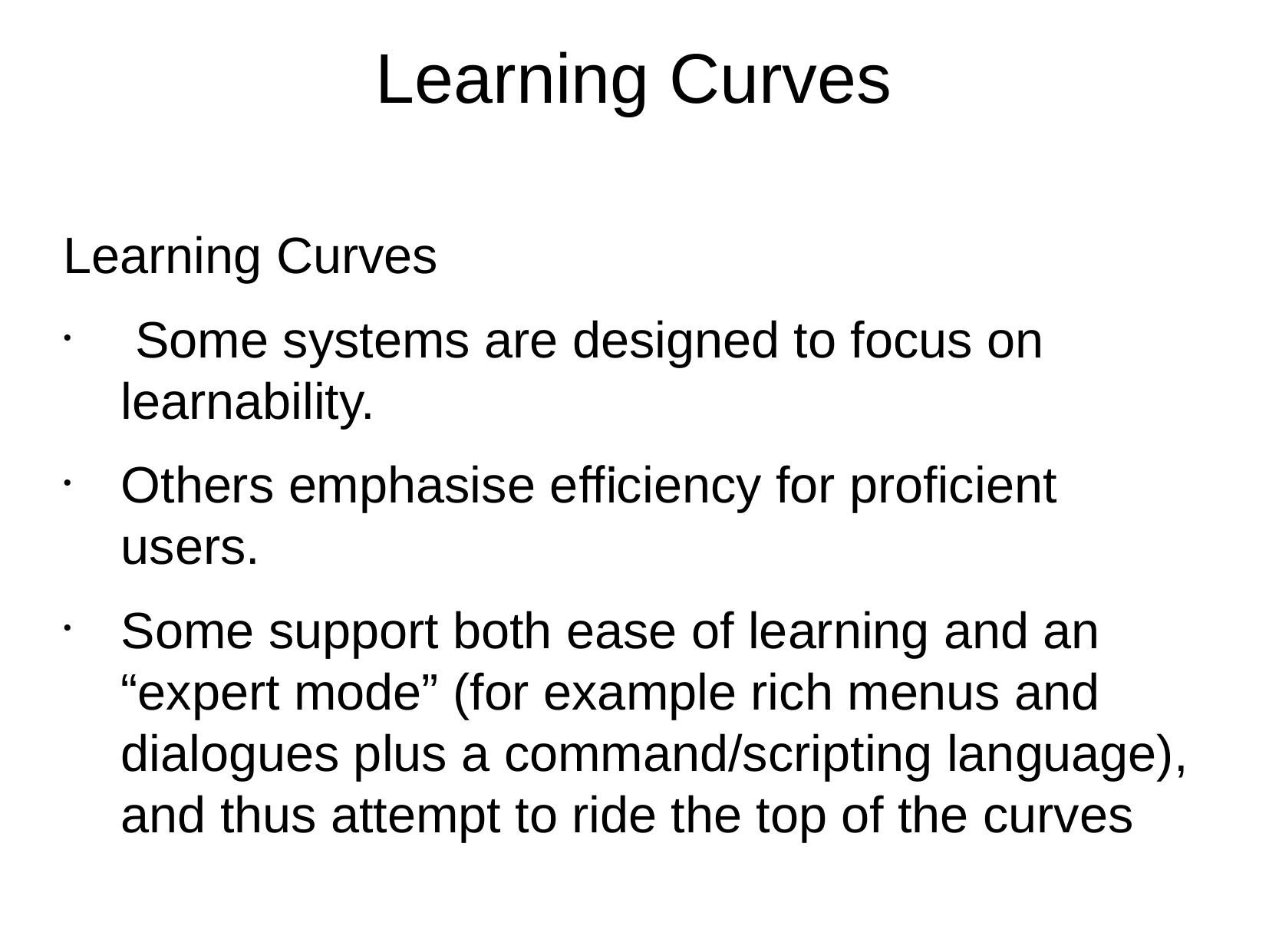

Learning Curves
Learning Curves
 Some systems are designed to focus on learnability.
Others emphasise eﬃciency for proﬁcient users.
Some support both ease of learning and an “expert mode” (for example rich menus and dialogues plus a command/scripting language), and thus attempt to ride the top of the curves